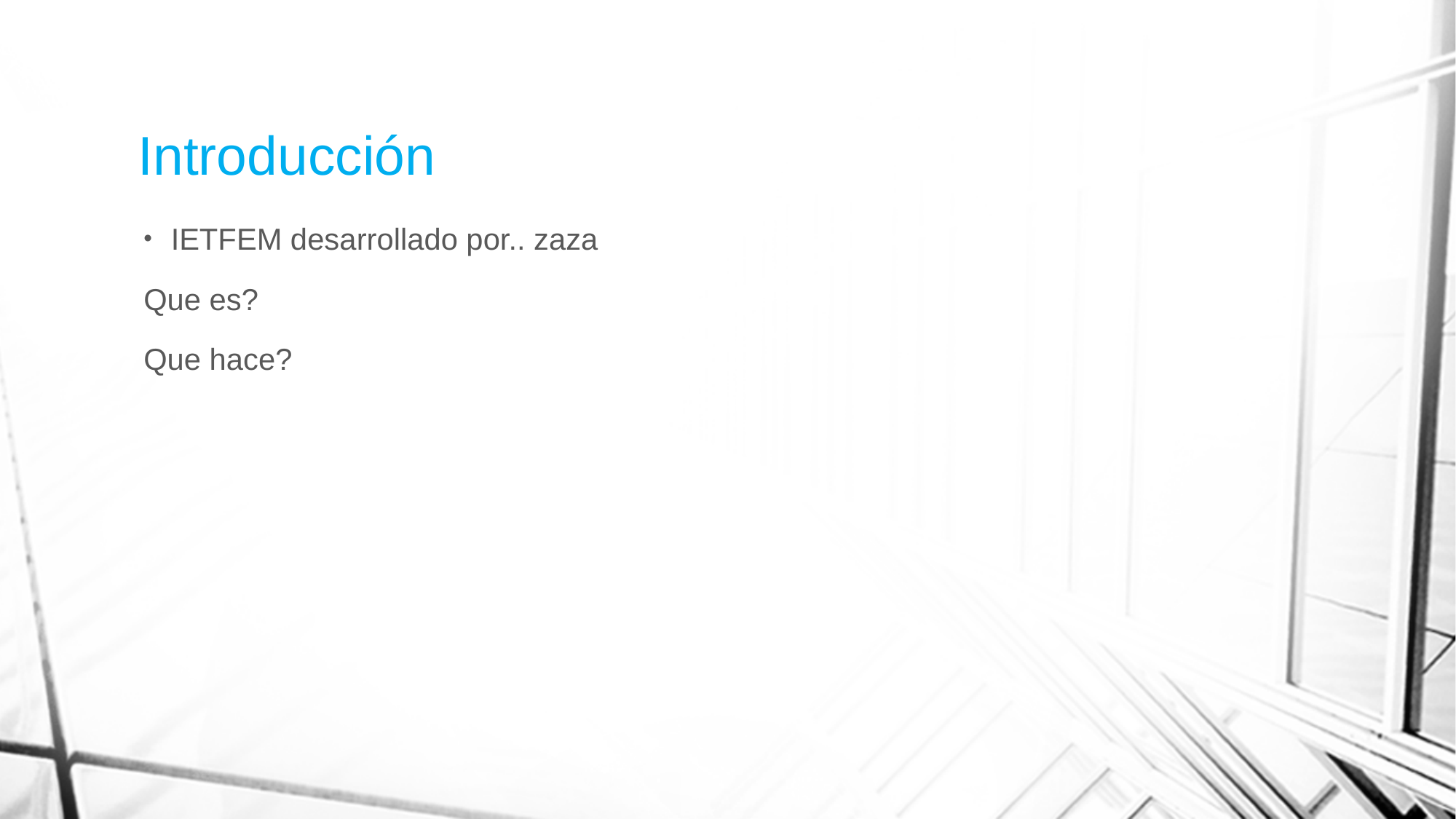

# Introducción
IETFEM desarrollado por.. zaza
Que es?
Que hace?